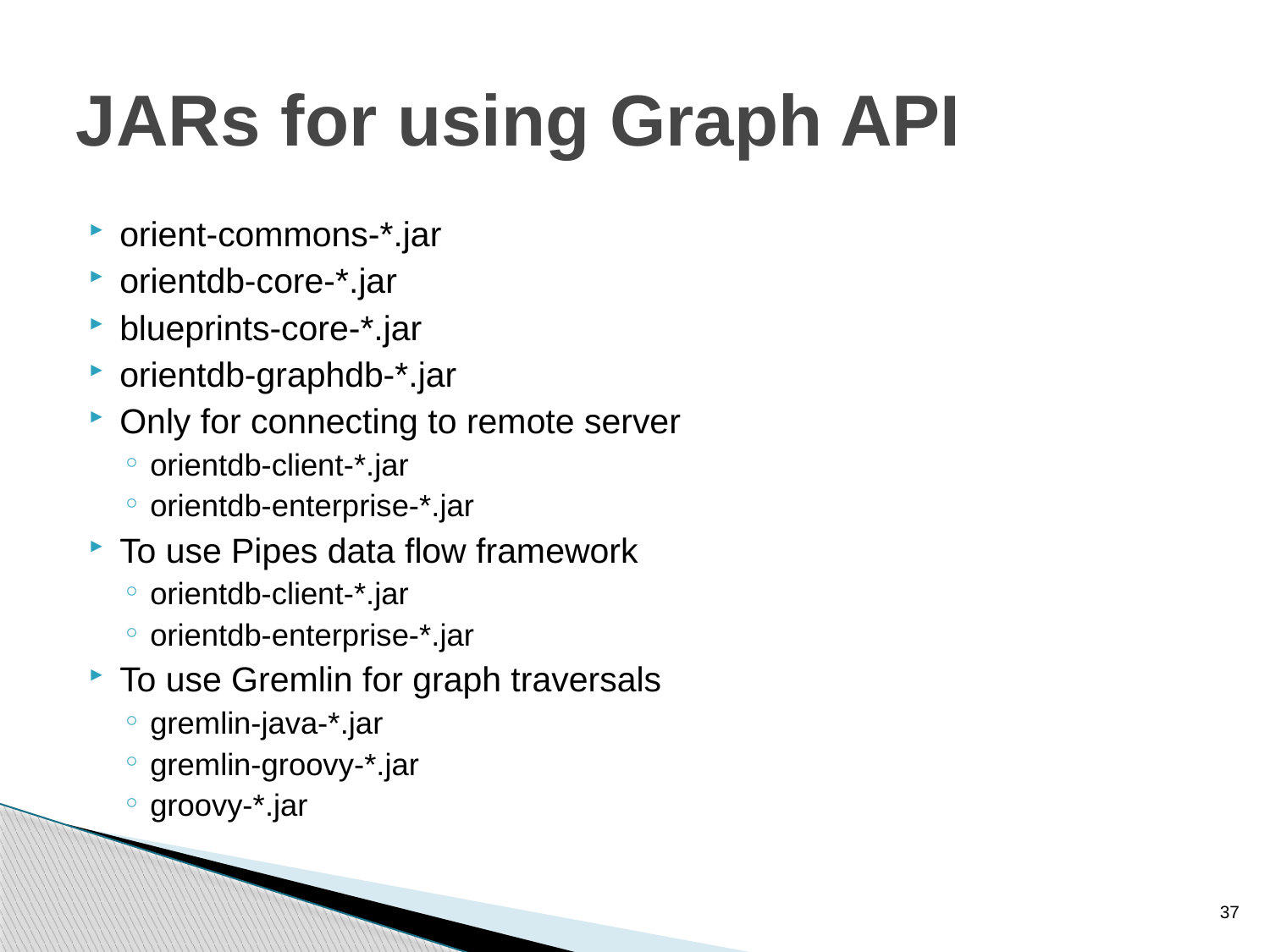

# JARs for using Graph API
orient-commons-*.jar
orientdb-core-*.jar
blueprints-core-*.jar
orientdb-graphdb-*.jar
Only for connecting to remote server
orientdb-client-*.jar
orientdb-enterprise-*.jar
To use Pipes data flow framework
orientdb-client-*.jar
orientdb-enterprise-*.jar
To use Gremlin for graph traversals
gremlin-java-*.jar
gremlin-groovy-*.jar
groovy-*.jar
37